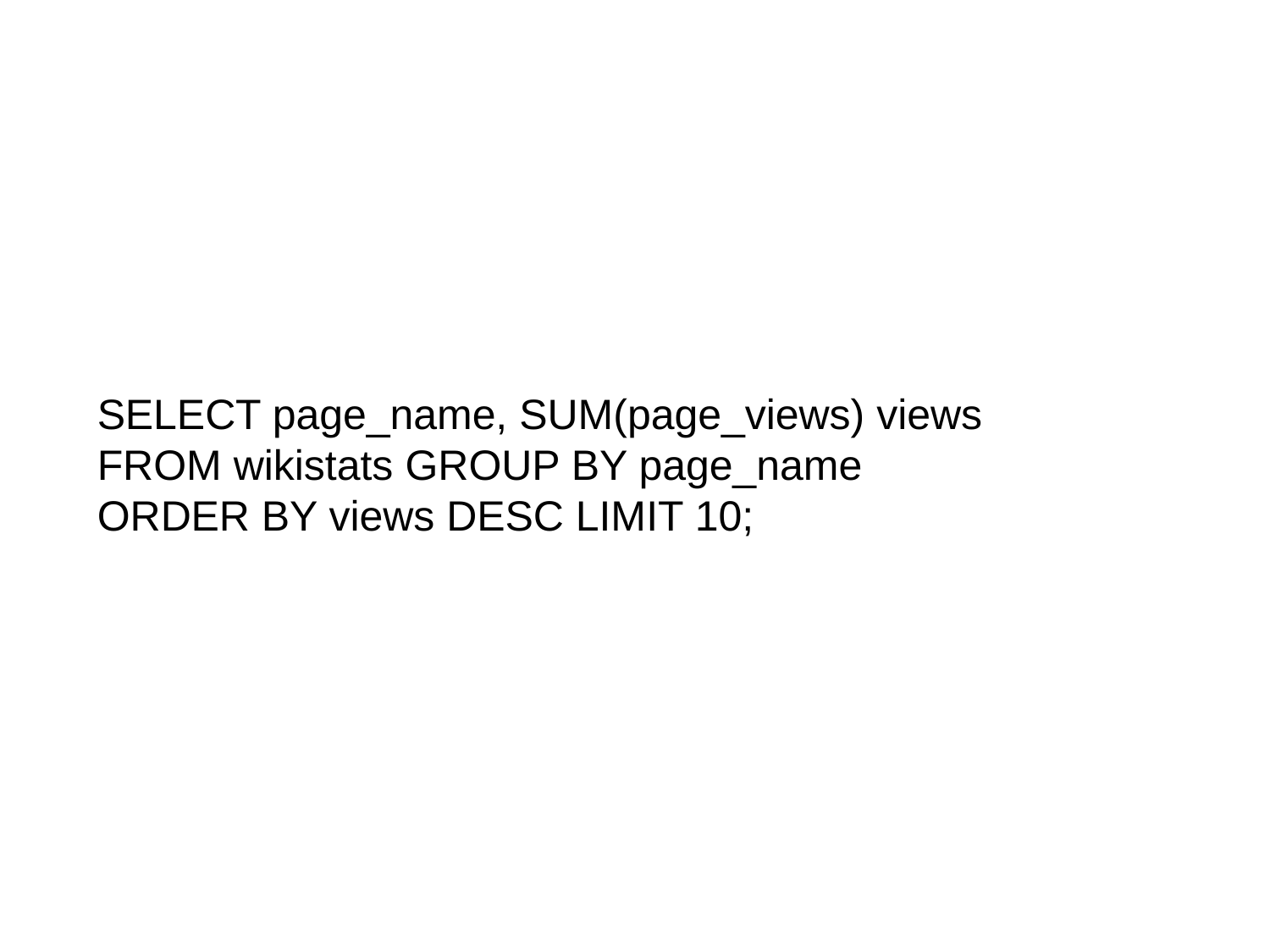

SELECT page_name, SUM(page_views) views
FROM wikistats GROUP BY page_name
ORDER BY views DESC LIMIT 10;